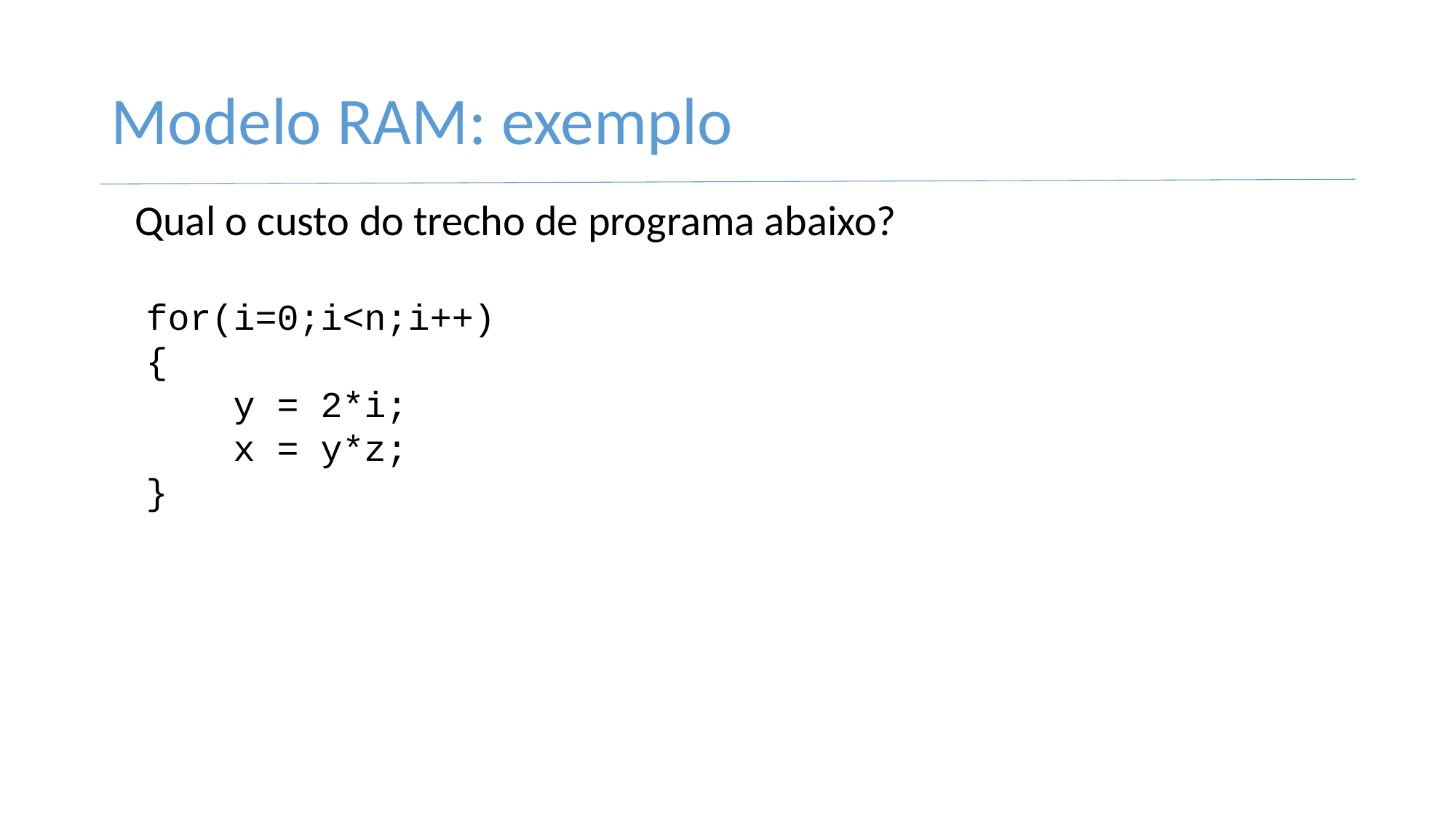

# Modelo RAM: exemplo
Qual o custo do trecho de programa abaixo?
for(i=0;i<n;i++)
{
    y = 2*i;
    x = y*z;
}